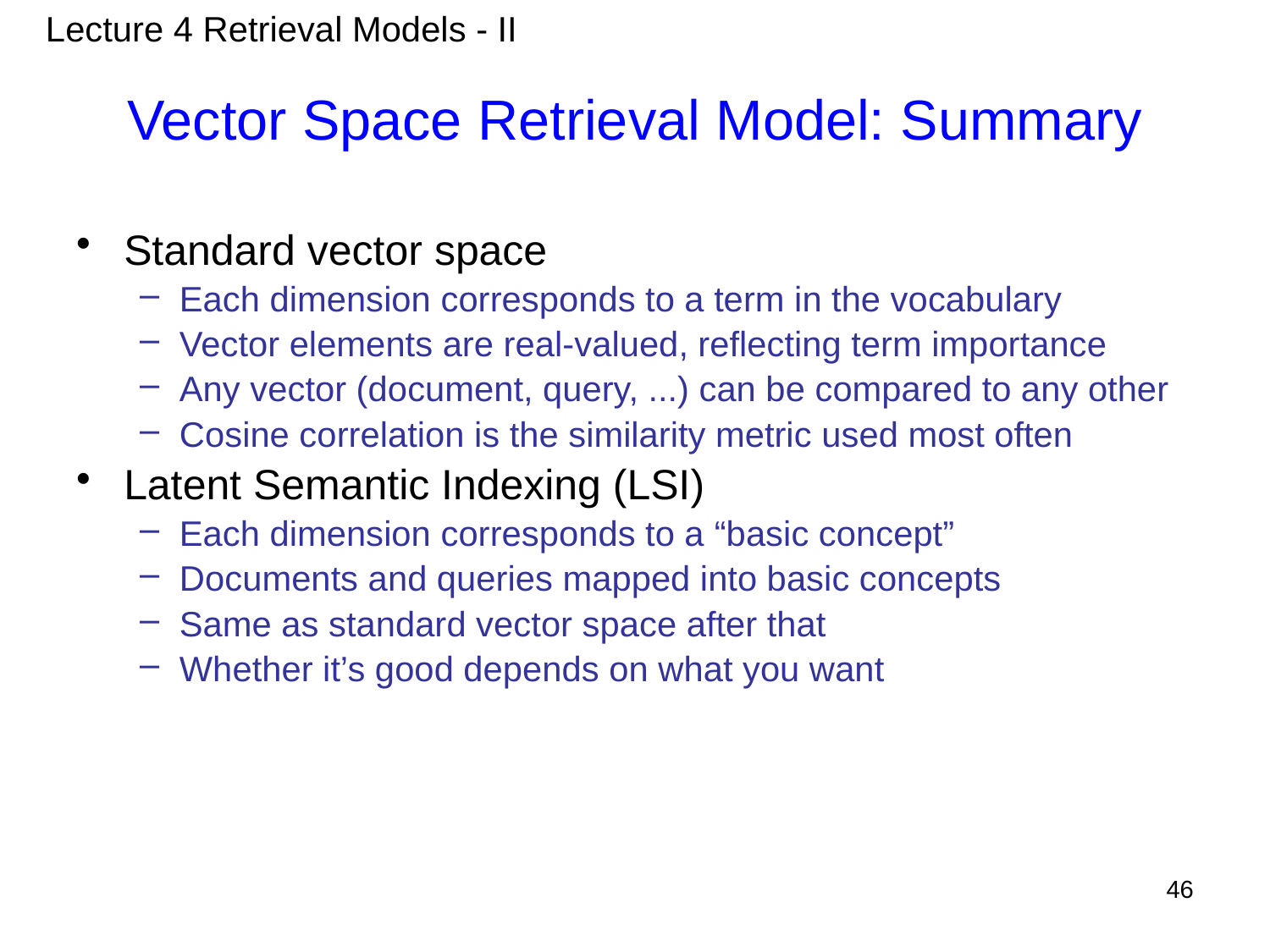

Lecture 4 Retrieval Models - II
# Vector Space Retrieval Model: Summary
Standard vector space
Each dimension corresponds to a term in the vocabulary
Vector elements are real-valued, reflecting term importance
Any vector (document, query, ...) can be compared to any other
Cosine correlation is the similarity metric used most often
Latent Semantic Indexing (LSI)
Each dimension corresponds to a “basic concept”
Documents and queries mapped into basic concepts
Same as standard vector space after that
Whether it’s good depends on what you want

46